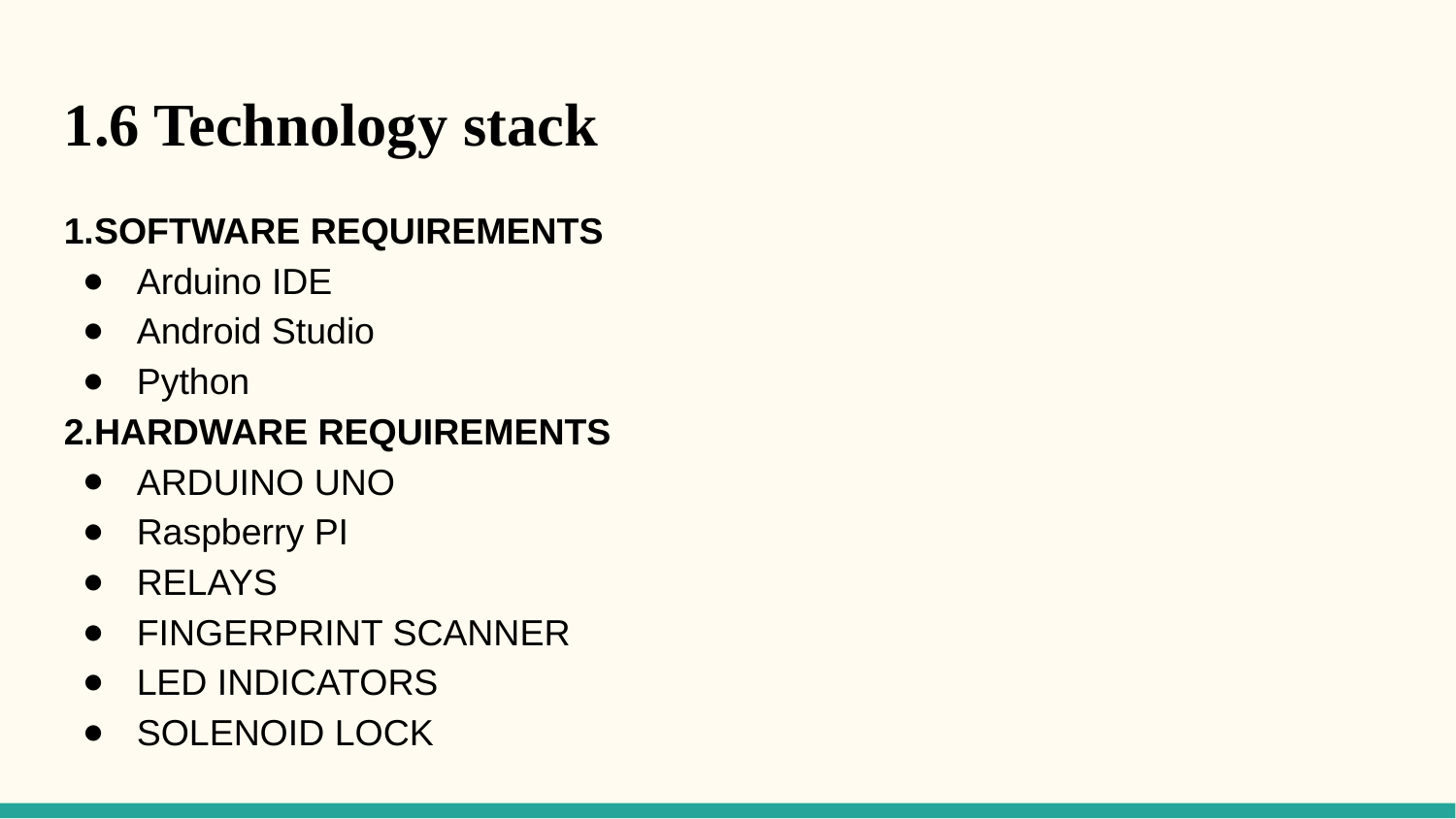

1.6 Technology stack
1.SOFTWARE REQUIREMENTS
Arduino IDE
Android Studio
Python
2.HARDWARE REQUIREMENTS
ARDUINO UNO
Raspberry PI
RELAYS
FINGERPRINT SCANNER
LED INDICATORS
SOLENOID LOCK